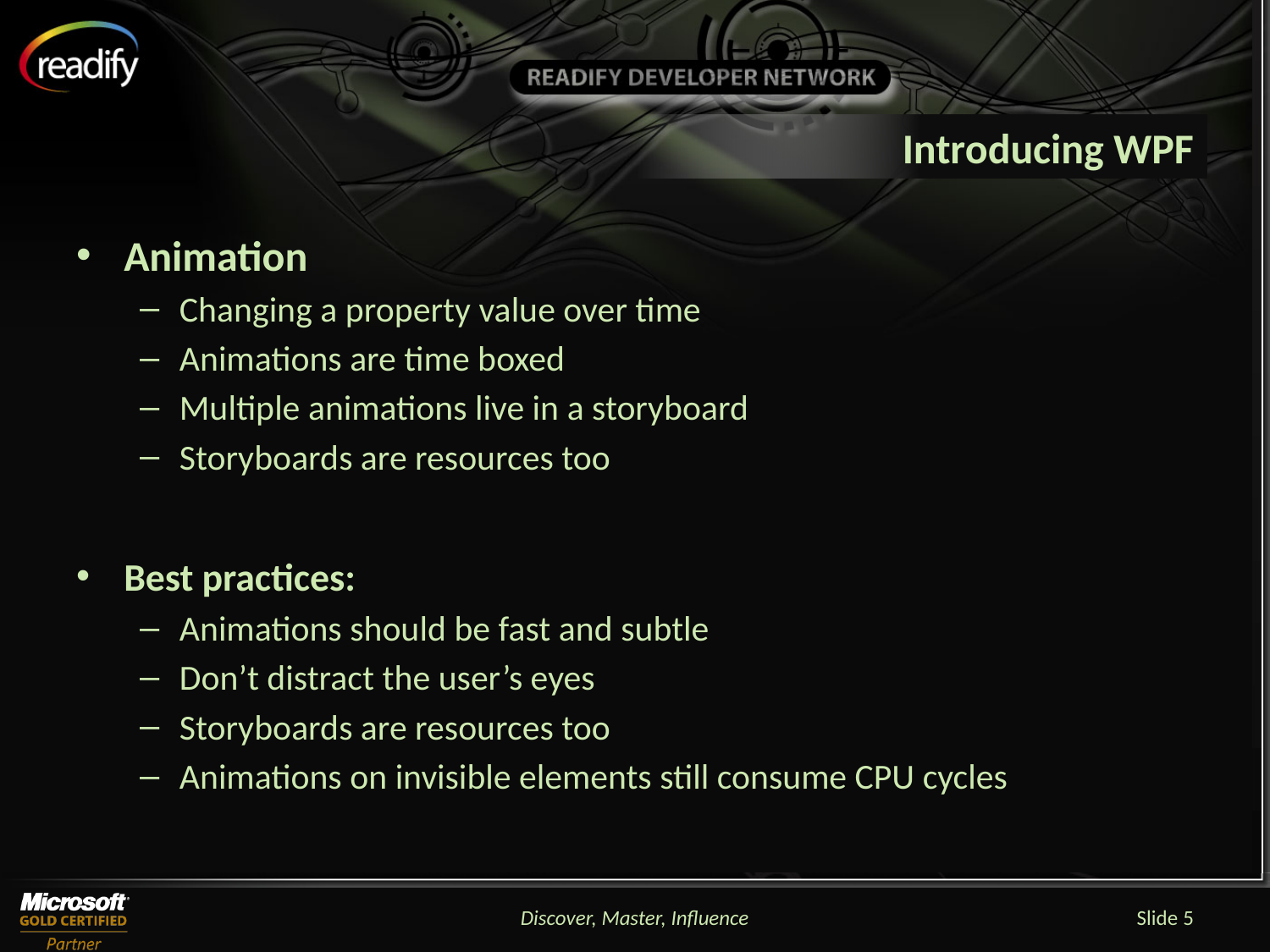

# Introducing WPF
Animation
Changing a property value over time
Animations are time boxed
Multiple animations live in a storyboard
Storyboards are resources too

Best practices:
Animations should be fast and subtle
Don’t distract the user’s eyes
Storyboards are resources too
Animations on invisible elements still consume CPU cycles

Discover, Master, Influence
Slide 5